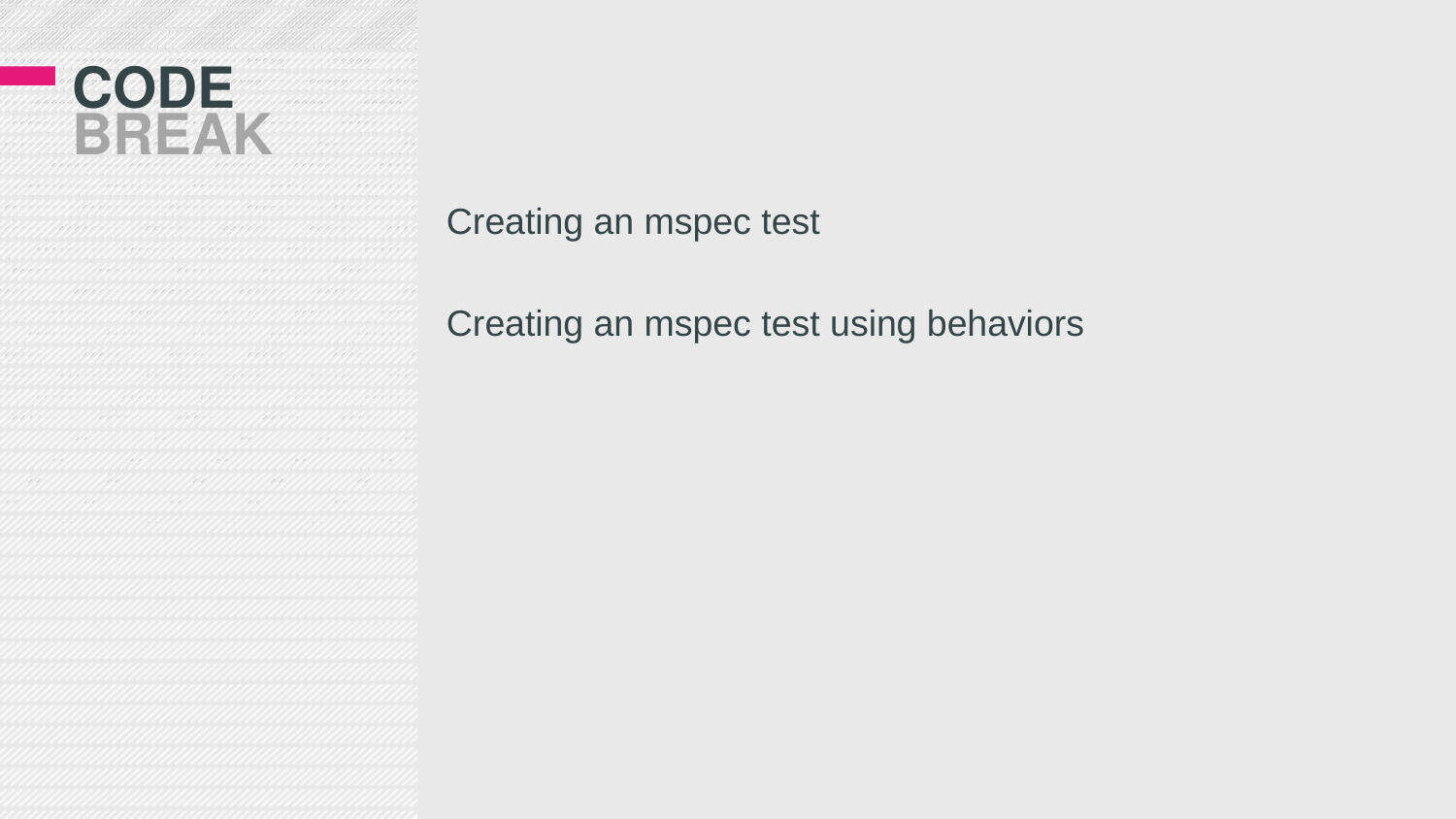

# CODE BREAK
Creating an mspec test

Creating an mspec test using behaviors